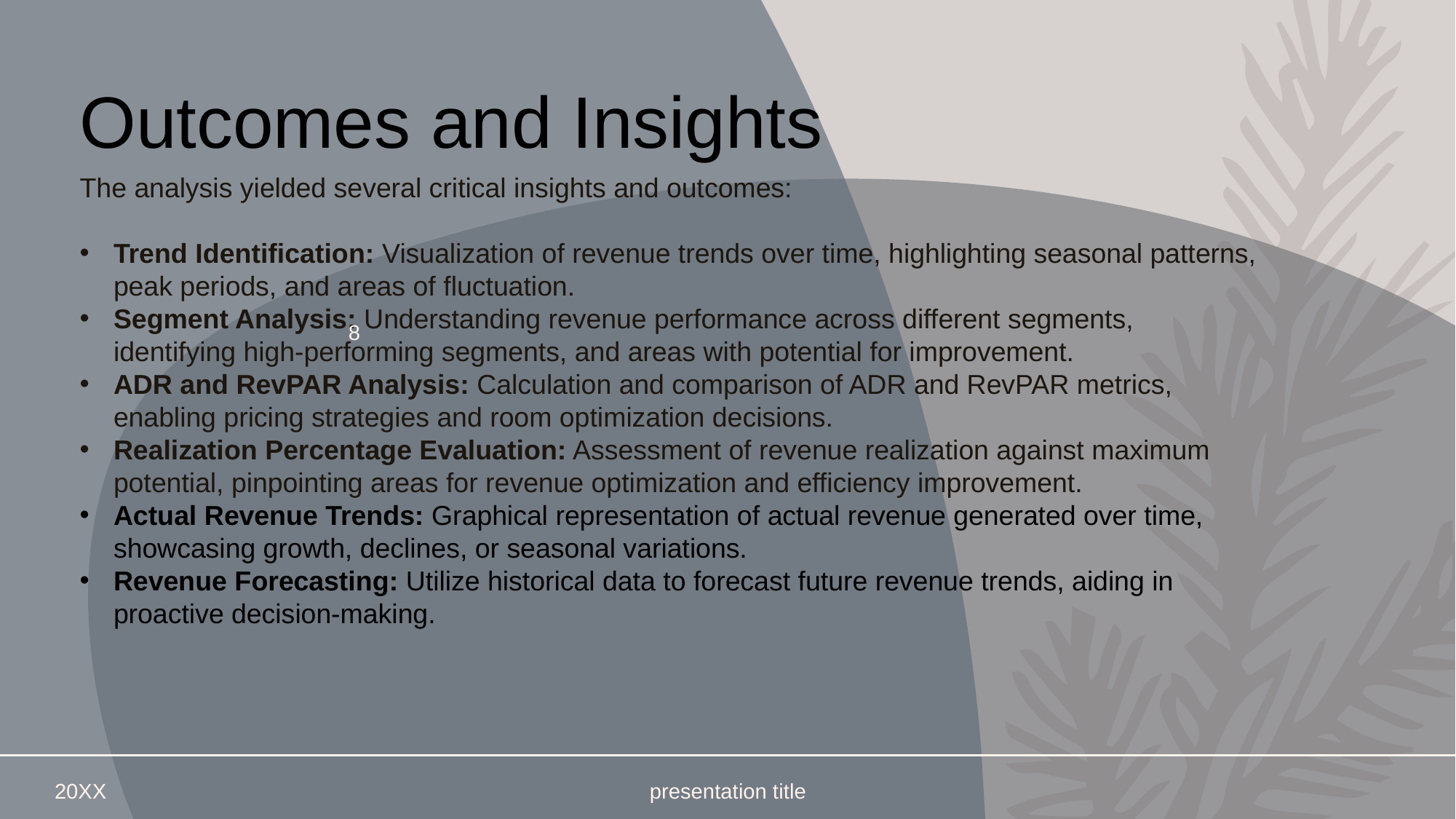

# Outcomes and Insights
The analysis yielded several critical insights and outcomes:

Trend Identification: Visualization of revenue trends over time, highlighting seasonal patterns, peak periods, and areas of fluctuation.
Segment Analysis: Understanding revenue performance across different segments, identifying high-performing segments, and areas with potential for improvement.
ADR and RevPAR Analysis: Calculation and comparison of ADR and RevPAR metrics, enabling pricing strategies and room optimization decisions.
Realization Percentage Evaluation: Assessment of revenue realization against maximum potential, pinpointing areas for revenue optimization and efficiency improvement.
Actual Revenue Trends: Graphical representation of actual revenue generated over time, showcasing growth, declines, or seasonal variations.
Revenue Forecasting: Utilize historical data to forecast future revenue trends, aiding in proactive decision-making.

8
20XX
presentation title